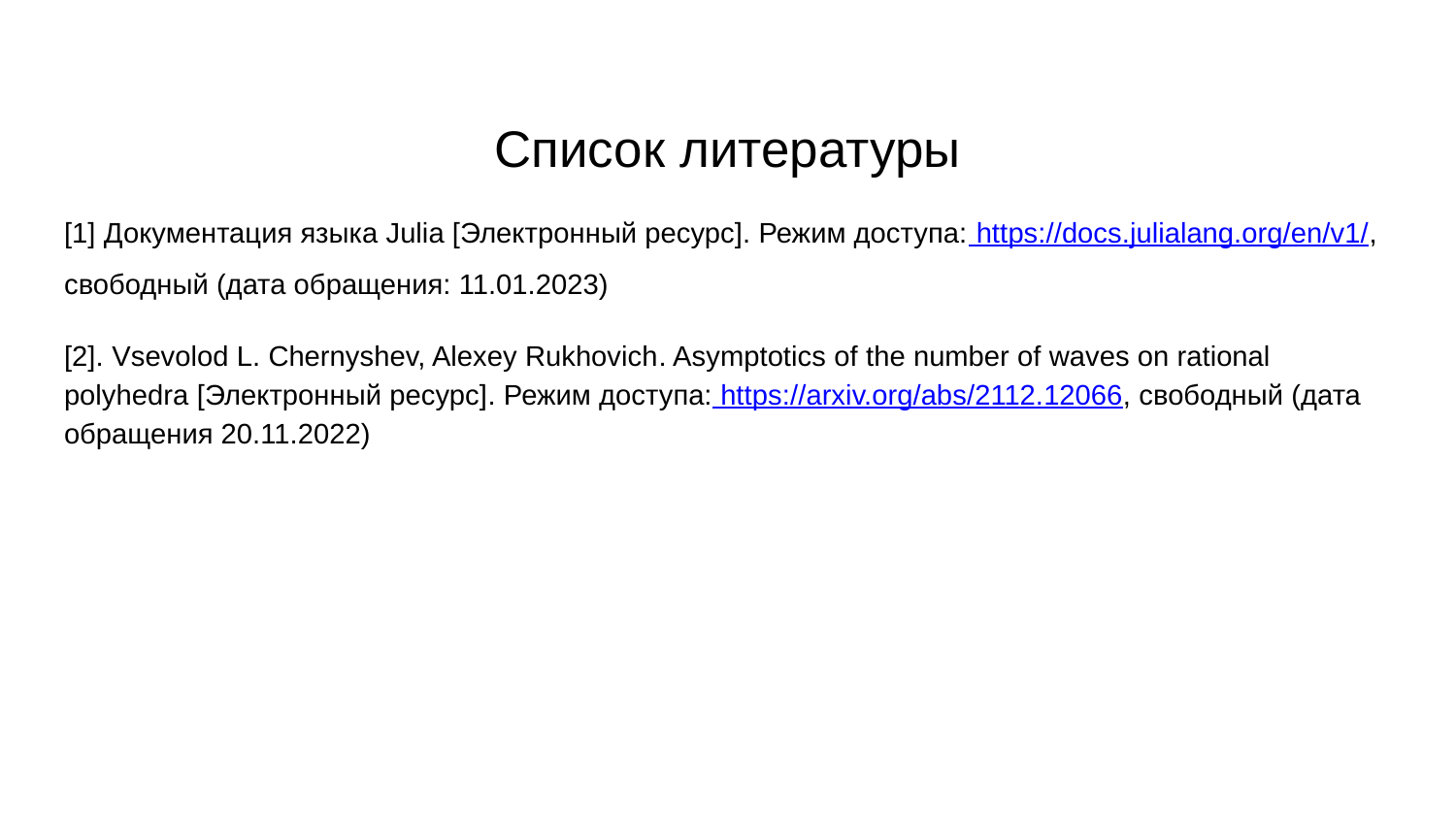

# Список литературы

[1] Документация языка Julia [Электронный ресурс]. Режим доступа: https://docs.julialang.org/en/v1/, свободный (дата обращения: 11.01.2023)
[2]. Vsevolod L. Chernyshev, Alexey Rukhovich. Asymptotics of the number of waves on rational polyhedra [Электронный ресурс]. Режим доступа: https://arxiv.org/abs/2112.12066, свободный (дата обращения 20.11.2022)